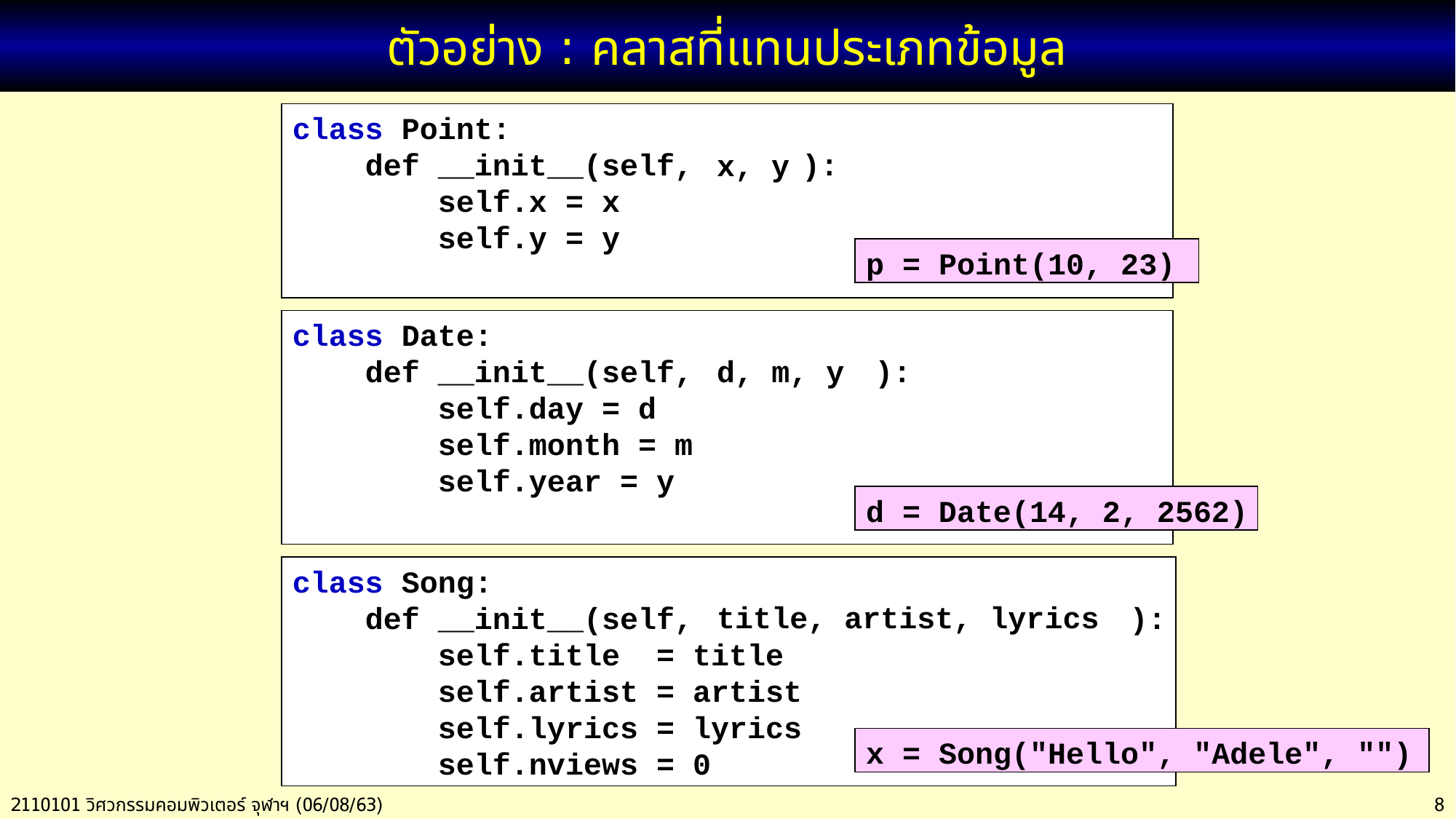

# ตัวอย่าง : คลาสที่แทนประเภทข้อมูล
class Point:
    def __init__(self,      ):
        self.x = x
        self.y = y
x, y
p = Point(10, 23)
class Date:
    def __init__(self,          ):
        self.day = d
        self.month = m
        self.year = y
d, m, y
d = Date(14, 2, 2562)
class Song:
    def __init__(self,                        ):
        self.title  = title
        self.artist = artist
        self.lyrics = lyrics
        self.nviews = 0
title, artist, lyrics
x = Song("Hello", "Adele", "")